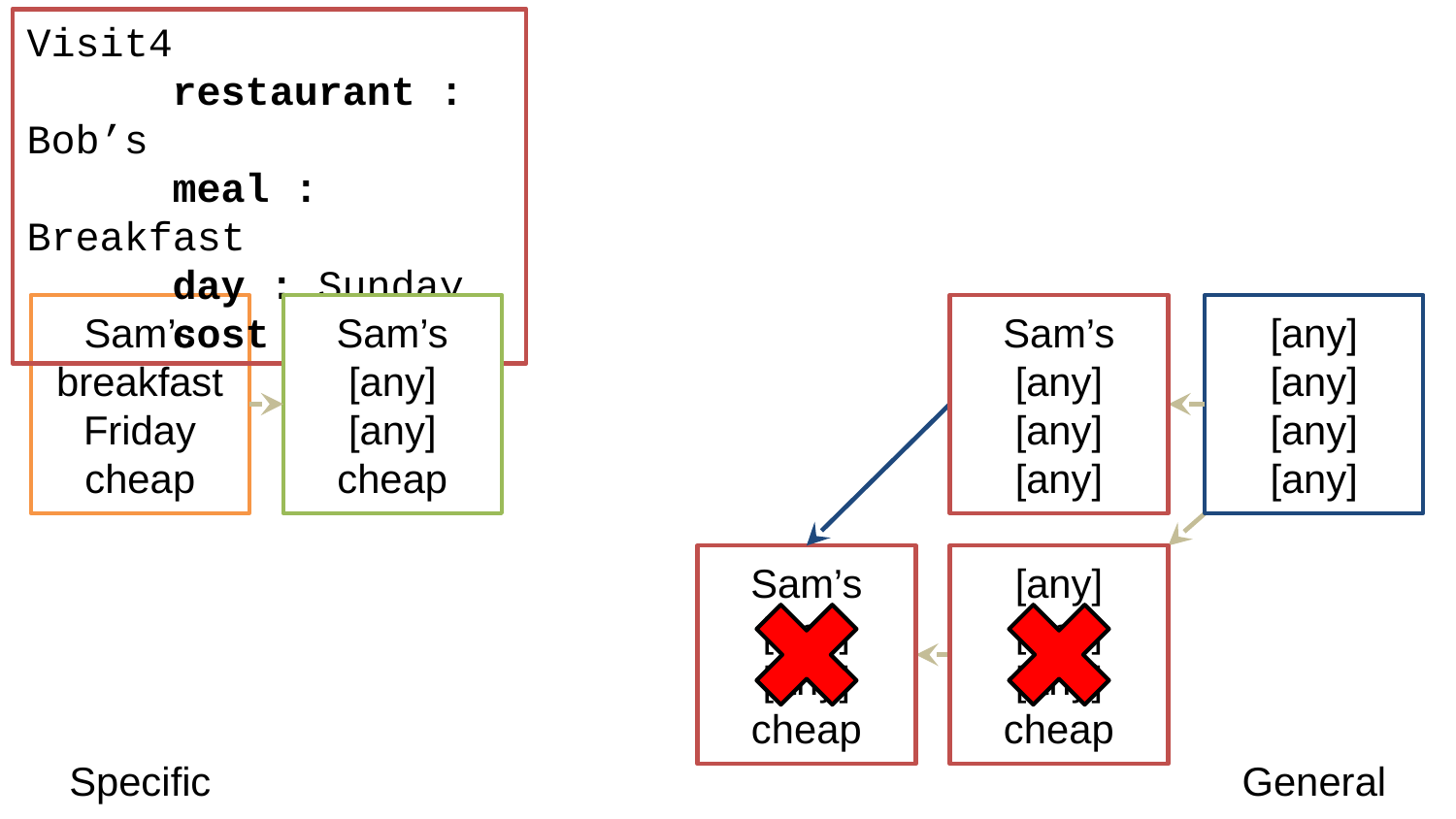

Visit4
	restaurant : Bob’s
	meal : Breakfast
	day : Sunday
	cost : cheap
Sam’s
breakfast
Friday
cheap
Sam’s
[any]
[any]
cheap
Sam’s
[any]
[any]
[any]
[any]
[any]
[any]
[any]
Sam’s
[any]
[any]
cheap
[any]
[any]
[any]
cheap

Specific
General